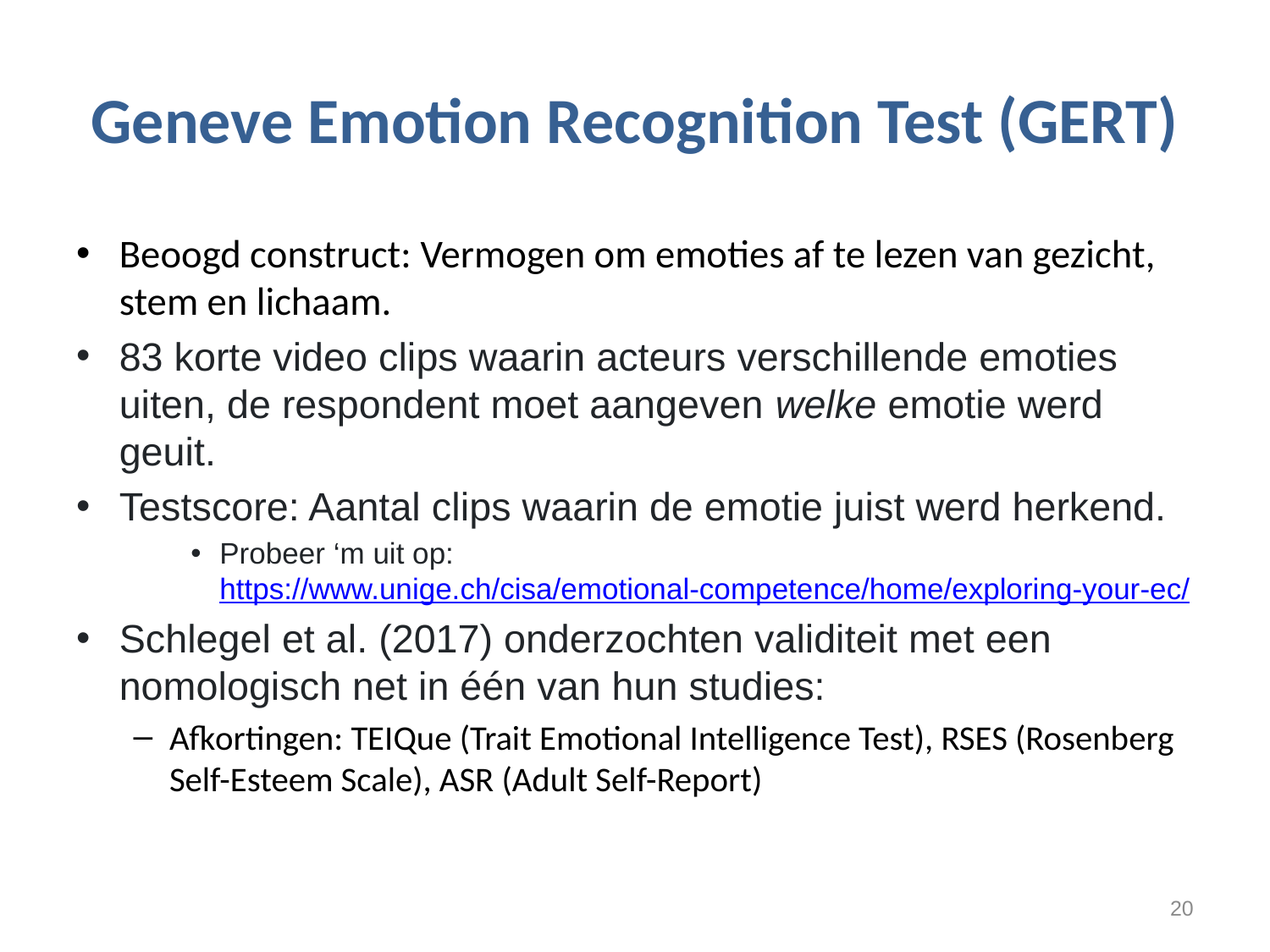

# Geneve Emotion Recognition Test (GERT)
Beoogd construct: Vermogen om emoties af te lezen van gezicht, stem en lichaam.
83 korte video clips waarin acteurs verschillende emoties uiten, de respondent moet aangeven welke emotie werd geuit.
Testscore: Aantal clips waarin de emotie juist werd herkend.
Probeer ‘m uit op: https://www.unige.ch/cisa/emotional-competence/home/exploring-your-ec/
Schlegel et al. (2017) onderzochten validiteit met een nomologisch net in één van hun studies:
Afkortingen: TEIQue (Trait Emotional Intelligence Test), RSES (Rosenberg Self-Esteem Scale), ASR (Adult Self-Report)

20